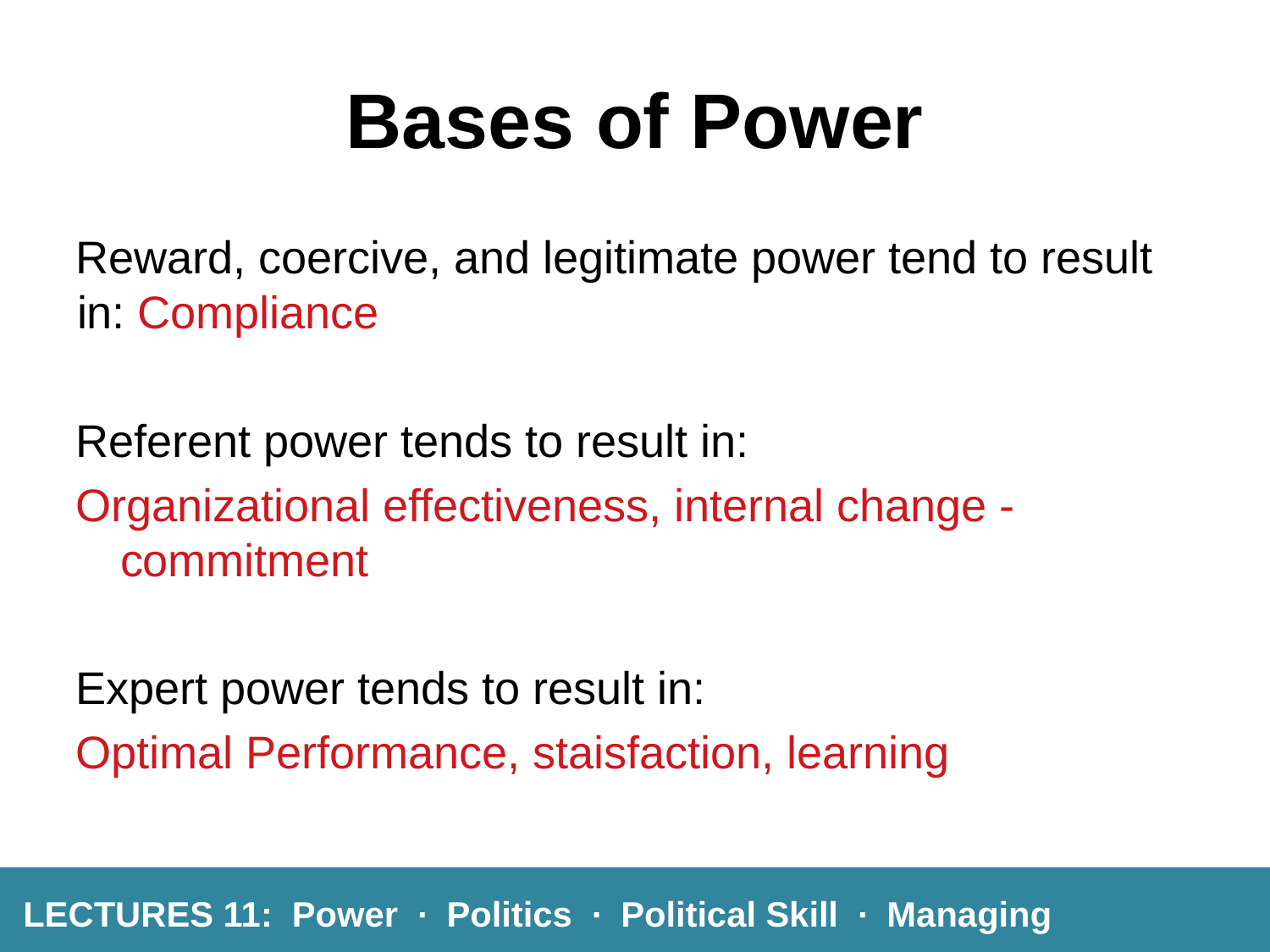

Bases of Power
Reward, coercive, and legitimate power tend to result in: Compliance

Referent power tends to result in:
Organizational effectiveness, internal change - commitment

Expert power tends to result in:
Optimal Performance, staisfaction, learning

LECTURES 11:  Power  ∙  Politics  ∙  Political Skill  ∙  Managing